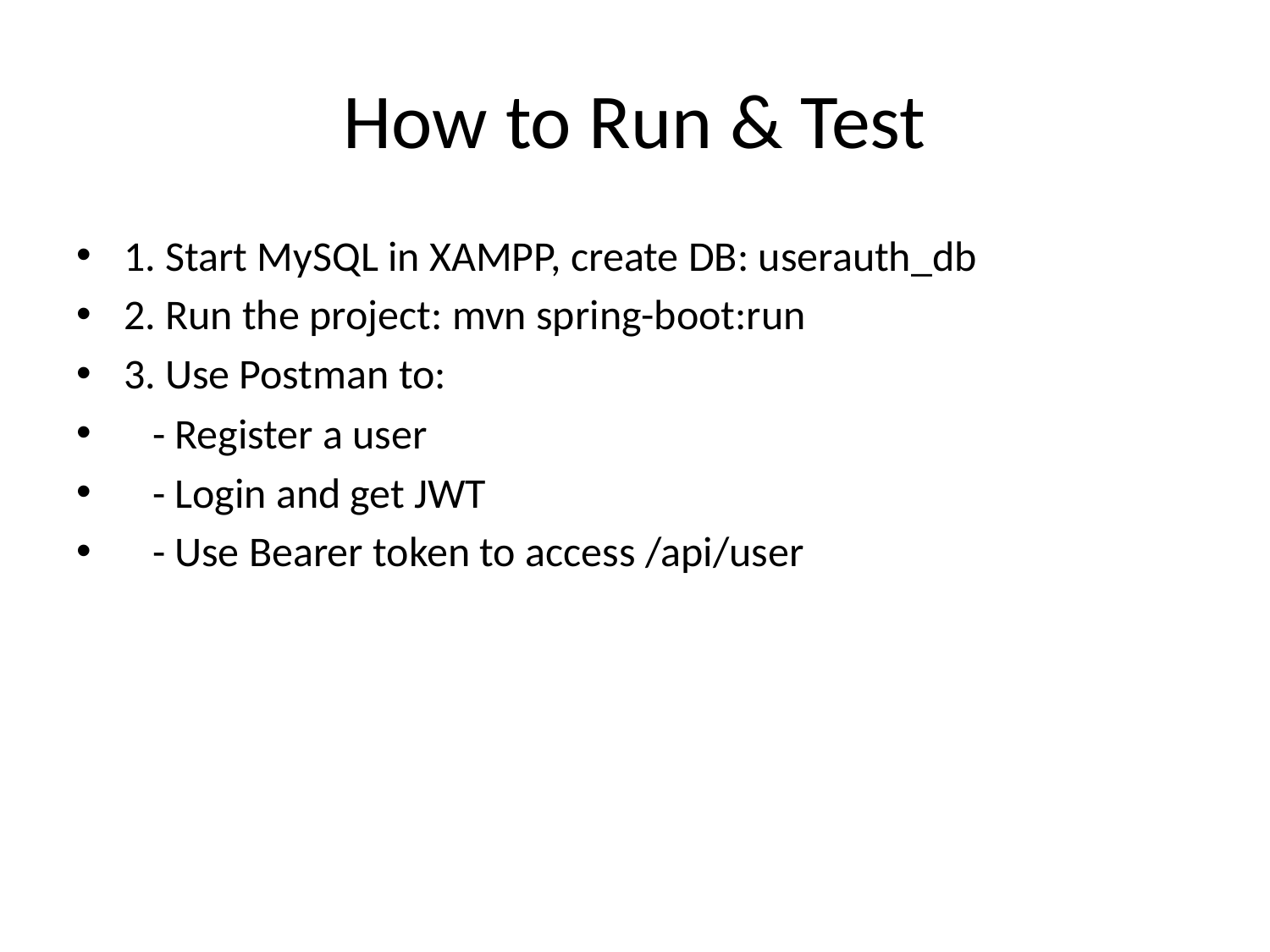

# How to Run & Test
1. Start MySQL in XAMPP, create DB: userauth_db
2. Run the project: mvn spring-boot:run
3. Use Postman to:
   - Register a user
   - Login and get JWT
   - Use Bearer token to access /api/user